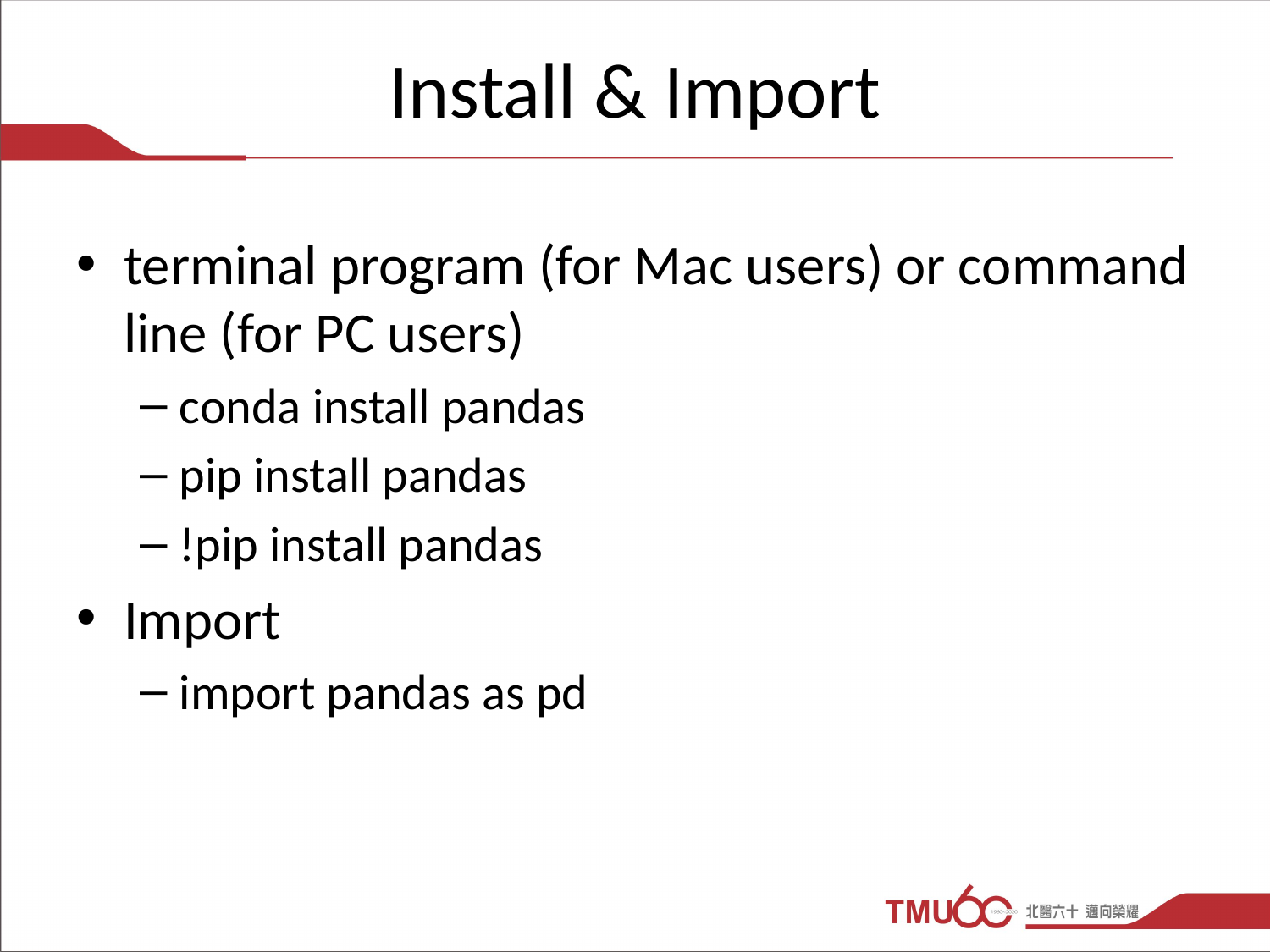

# Install & Import
terminal program (for Mac users) or command line (for PC users)
conda install pandas
pip install pandas
!pip install pandas
Import
import pandas as pd